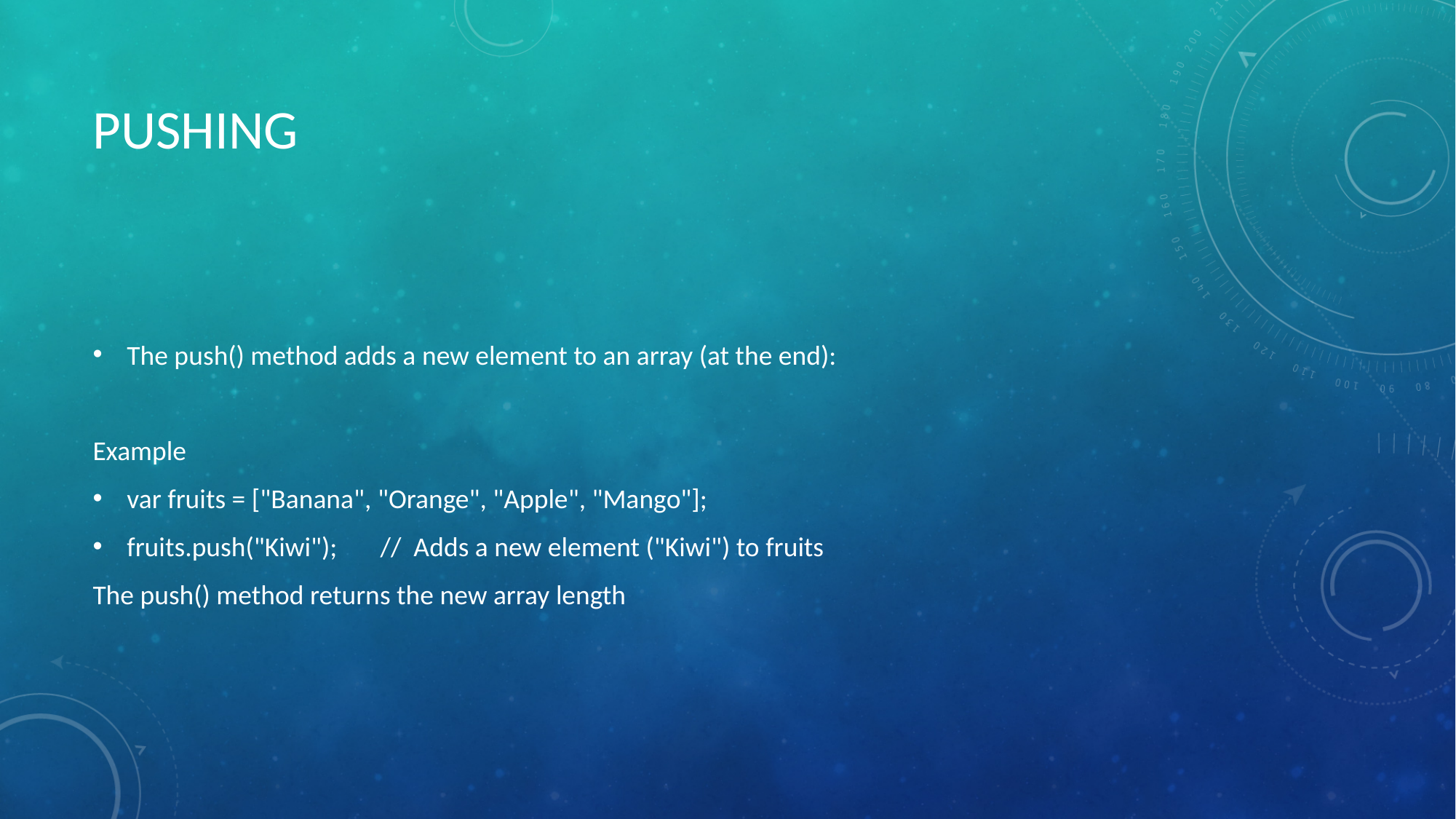

# Pushing
The push() method adds a new element to an array (at the end):

Example
var fruits = ["Banana", "Orange", "Apple", "Mango"];
fruits.push("Kiwi");       //  Adds a new element ("Kiwi") to fruits
The push() method returns the new array length